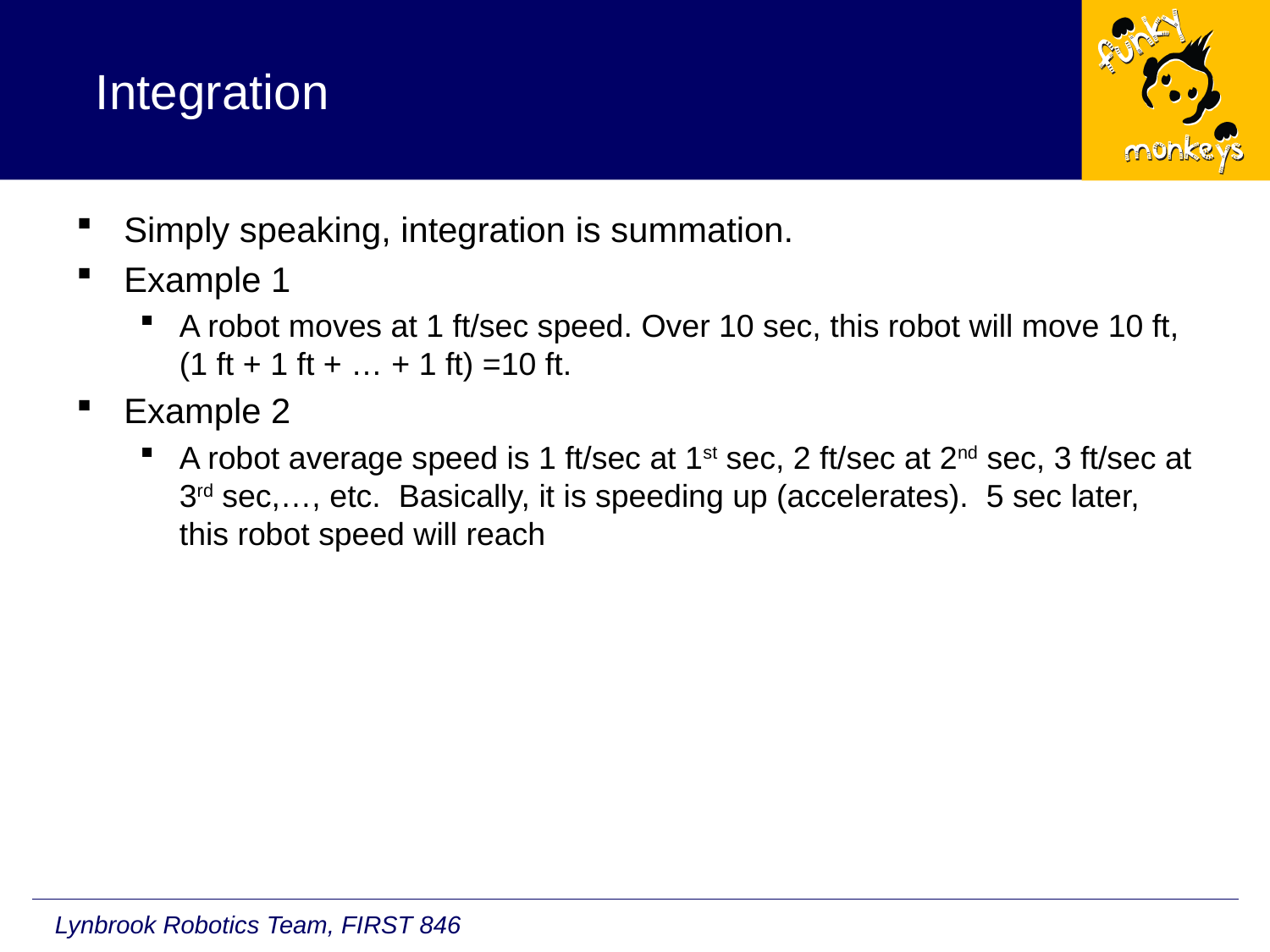

# Integration
Simply speaking, integration is summation.
Example 1
A robot moves at 1 ft/sec speed. Over 10 sec, this robot will move 10 ft, (1 ft + 1 ft + … + 1 ft) =10 ft.
Example 2
A robot average speed is 1 ft/sec at 1st sec, 2 ft/sec at 2nd sec, 3 ft/sec at 3rd sec,…, etc.  Basically, it is speeding up (accelerates).  5 sec later, this robot speed will reach